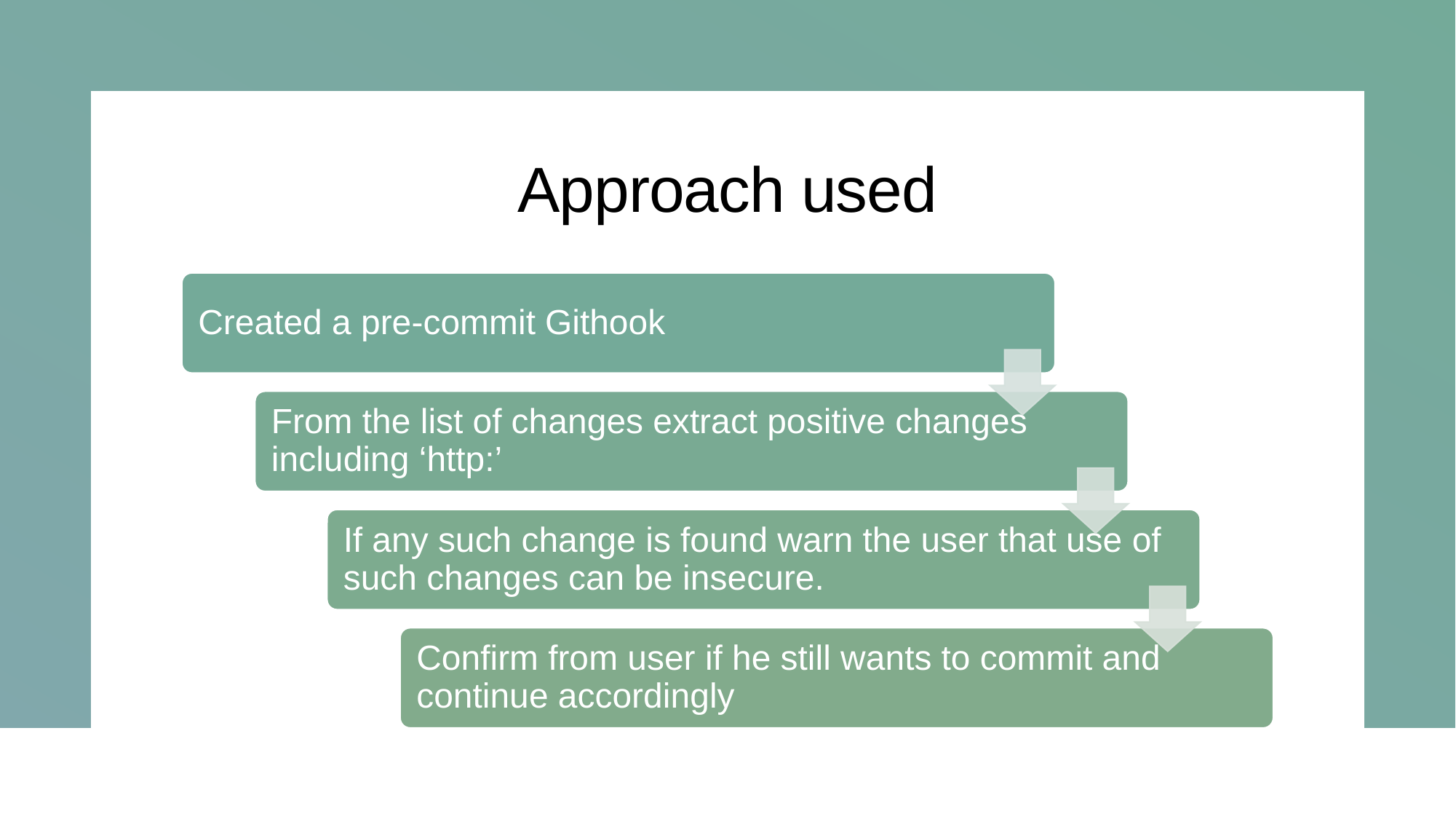

# Approach used
Created a pre-commit Githook
From the list of changes extract positive changes including ‘http:’
If any such change is found warn the user that use of such changes can be insecure.
Confirm from user if he still wants to commit and continue accordingly